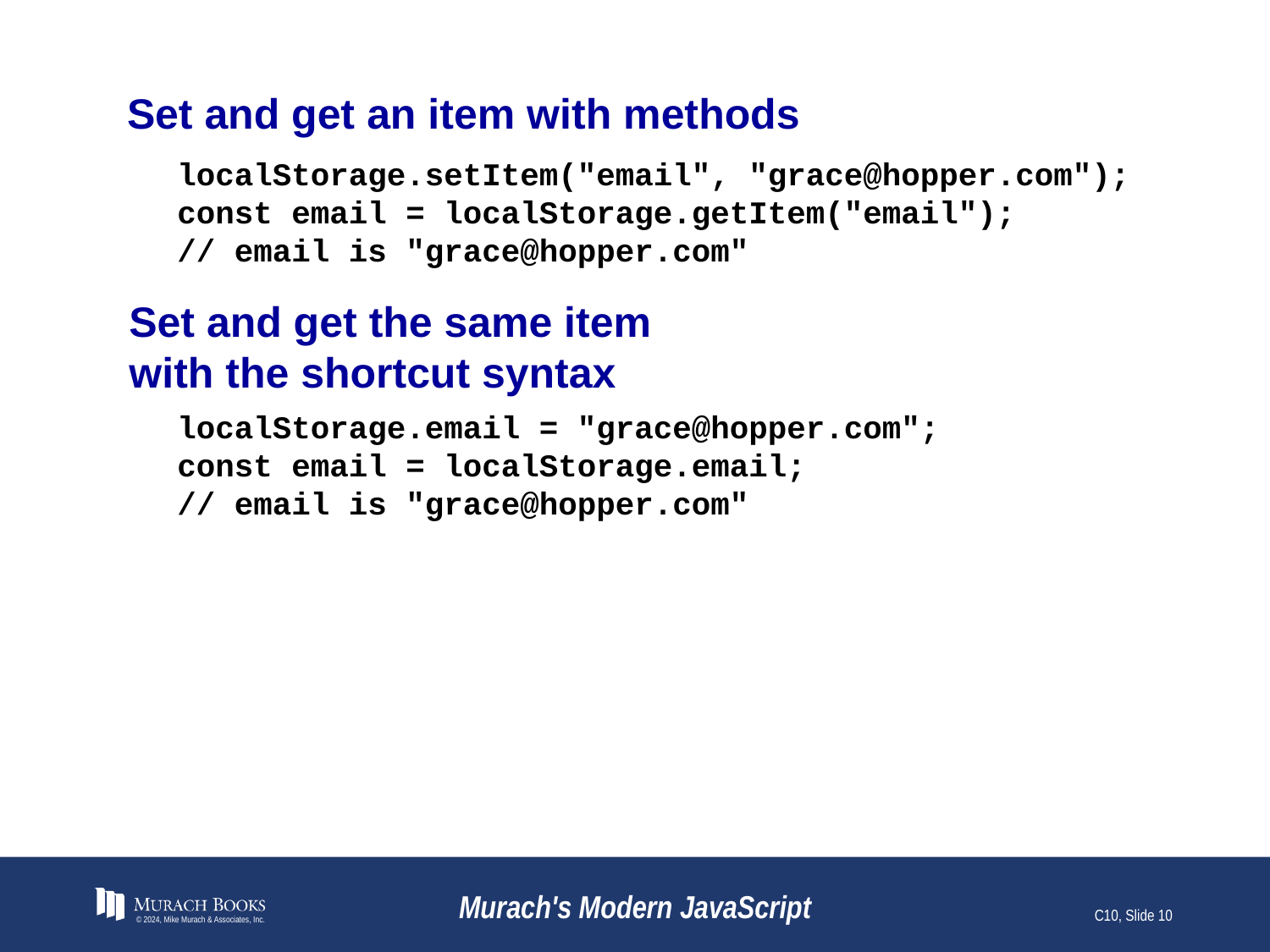

# Set and get an item with methods
localStorage.setItem("email", "grace@hopper.com");
const email = localStorage.getItem("email");
// email is "grace@hopper.com"
Set and get the same item
with the shortcut syntax
localStorage.email = "grace@hopper.com";
const email = localStorage.email;
// email is "grace@hopper.com"

© 2024, Mike Murach & Associates, Inc.
Murach's Modern JavaScript

C10, Slide 10